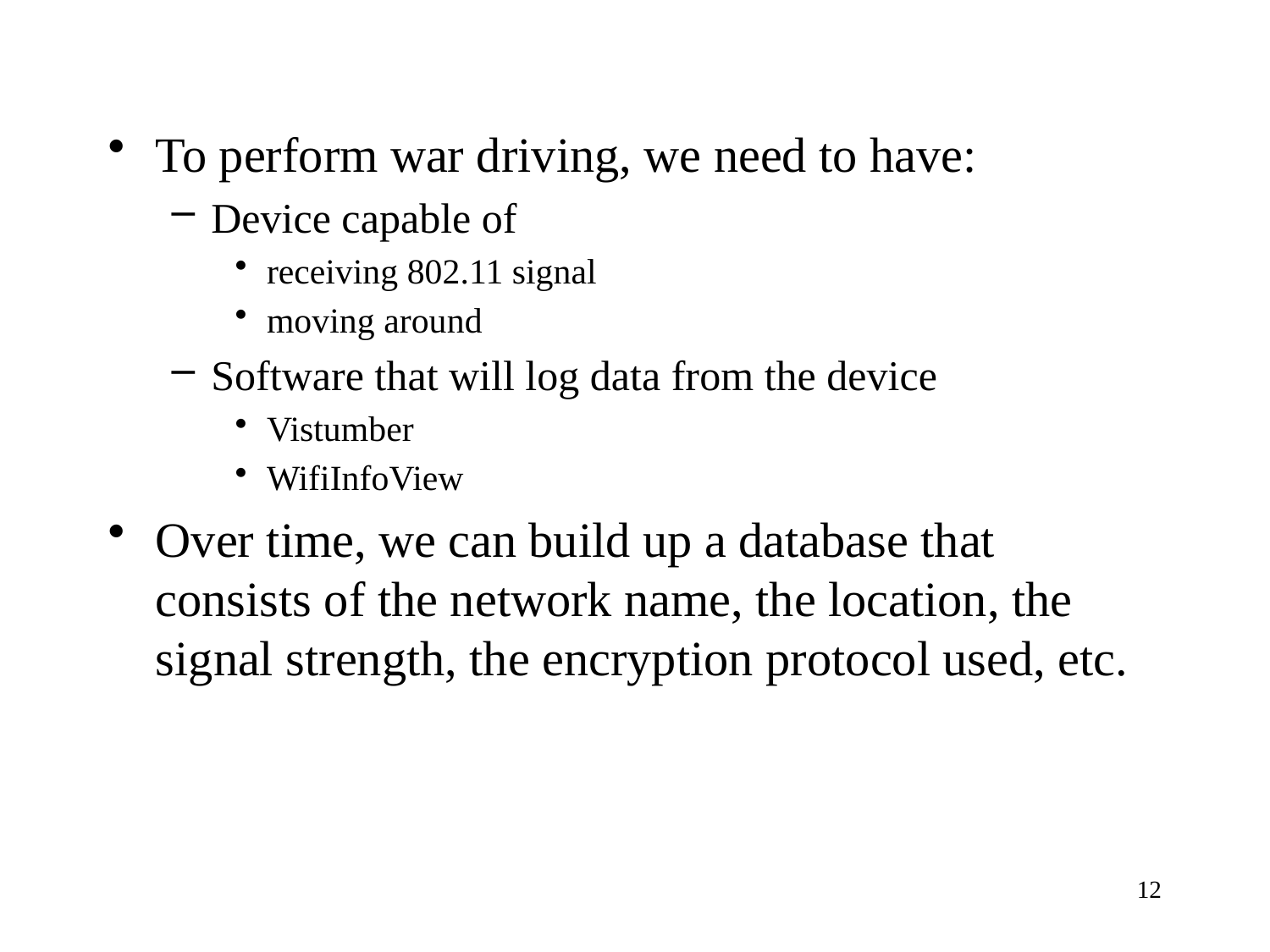

To perform war driving, we need to have:
Device capable of
receiving 802.11 signal
moving around
Software that will log data from the device
Vistumber
WifiInfoView
Over time, we can build up a database that consists of the network name, the location, the signal strength, the encryption protocol used, etc.

12